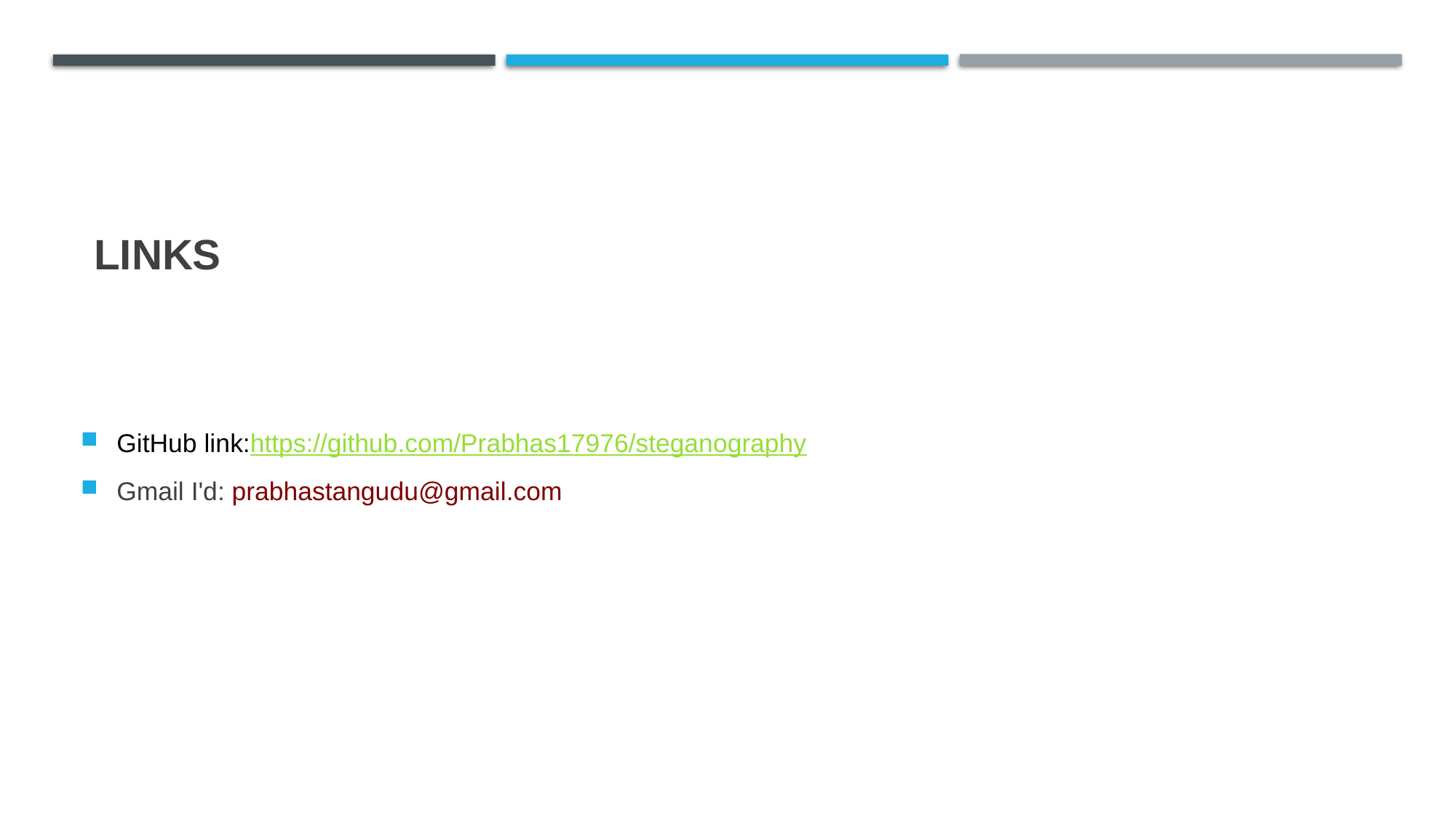

# links
GitHub link:https://github.com/Prabhas17976/steganography
Gmail I'd: prabhastangudu@gmail.com